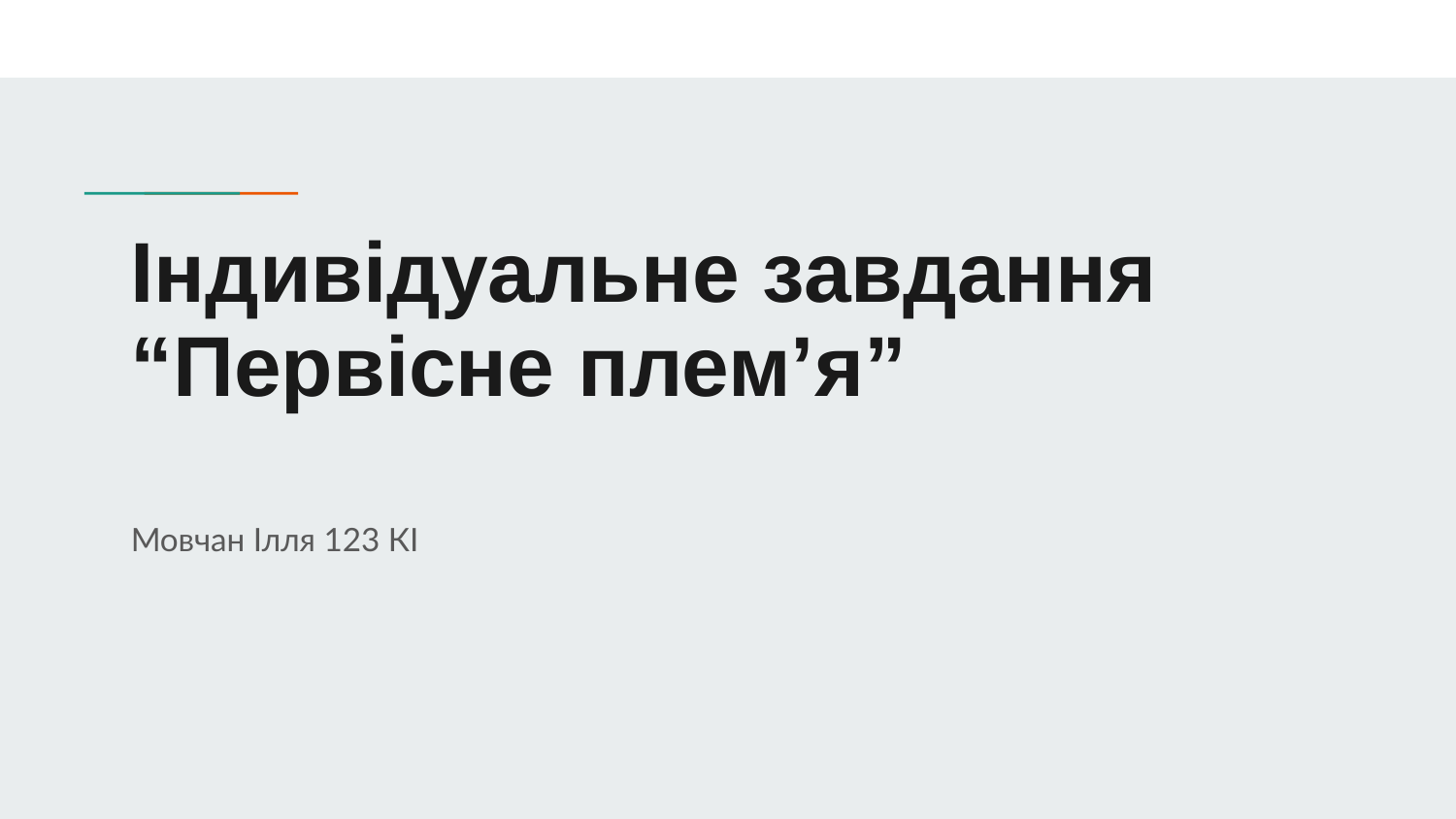

# Індивідуальне завдання “Первісне плем’я”
Мовчан Ілля 123 КІ